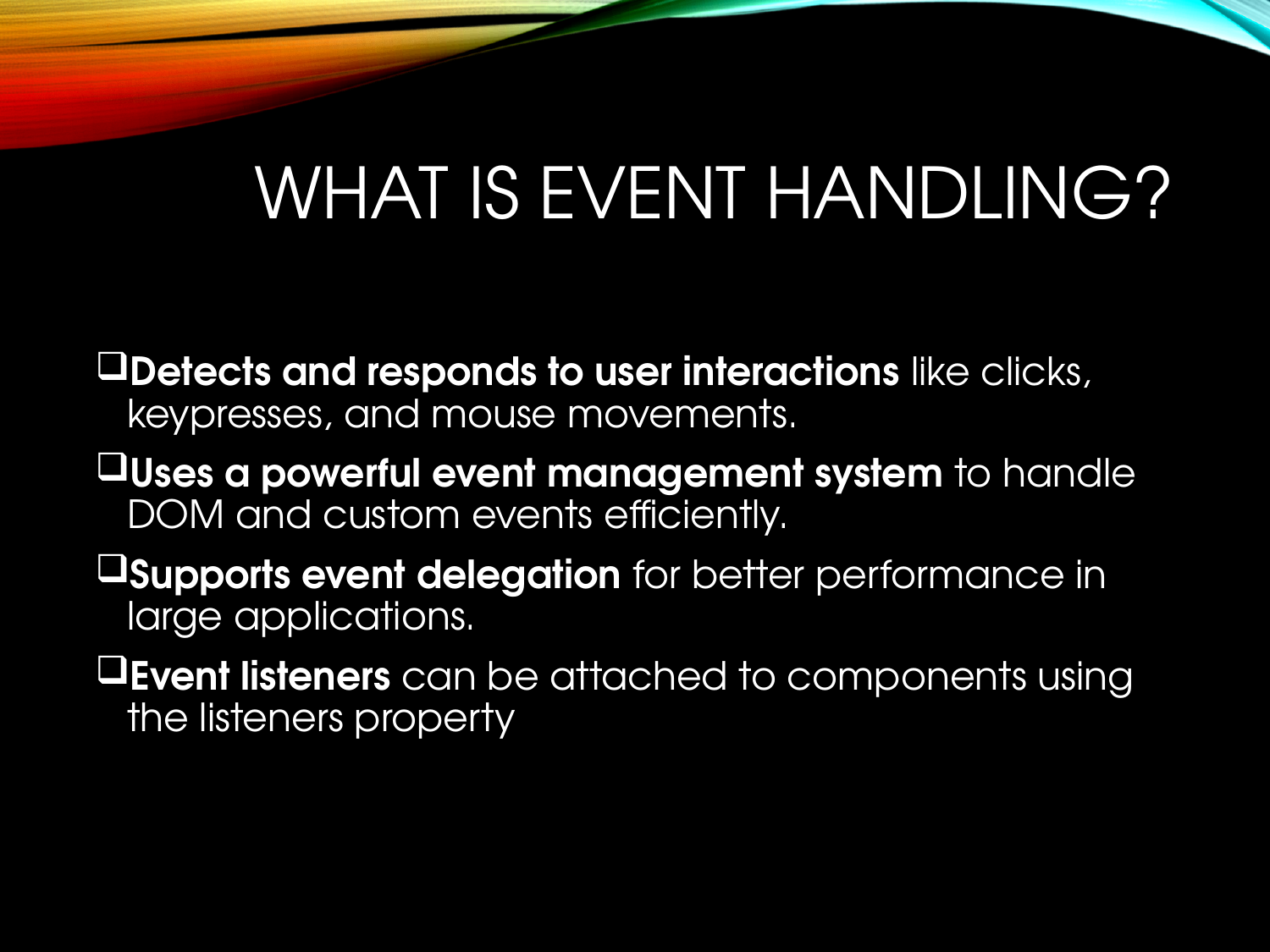

# What is Event Handling?
Detects and responds to user interactions like clicks, keypresses, and mouse movements.
Uses a powerful event management system to handle DOM and custom events efficiently.
Supports event delegation for better performance in large applications.
Event listeners can be attached to components using the listeners property